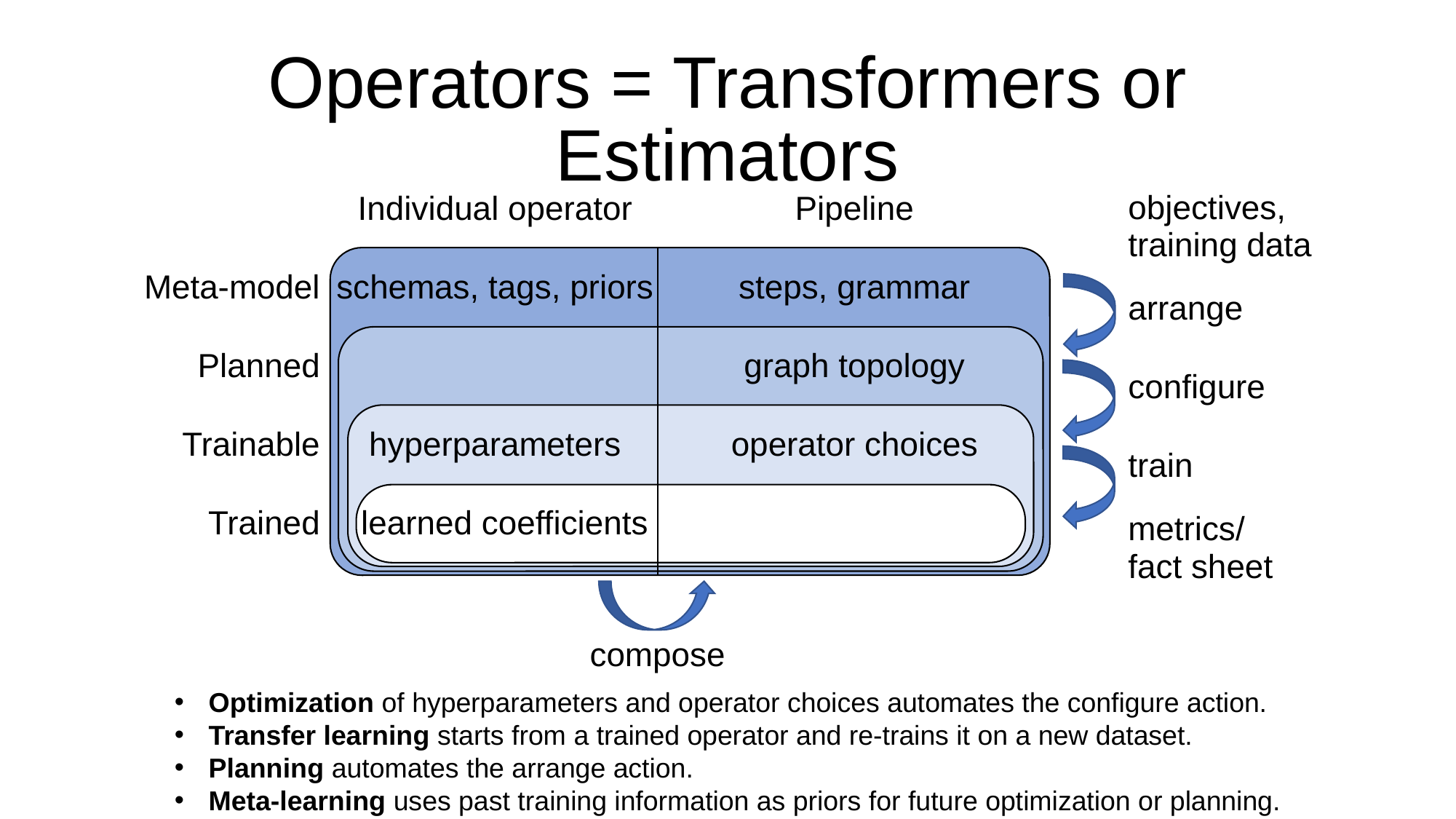

# Operators = Transformers or Estimators
|  | Individual operator | Pipeline |
| --- | --- | --- |
| Meta-model | schemas, tags, priors | steps, grammar |
| Planned |  | graph topology |
| Trainable | hyperparameters | operator choices |
| Trained | learned coefficients |  |
| objectives, training data |
| --- |
| arrange |
| configure |
| train |
| metrics/ fact sheet |

| compose |
| --- |
Optimization of hyperparameters and operator choices automates the configure action.
Transfer learning starts from a trained operator and re-trains it on a new dataset.
Planning automates the arrange action.
Meta-learning uses past training information as priors for future optimization or planning.